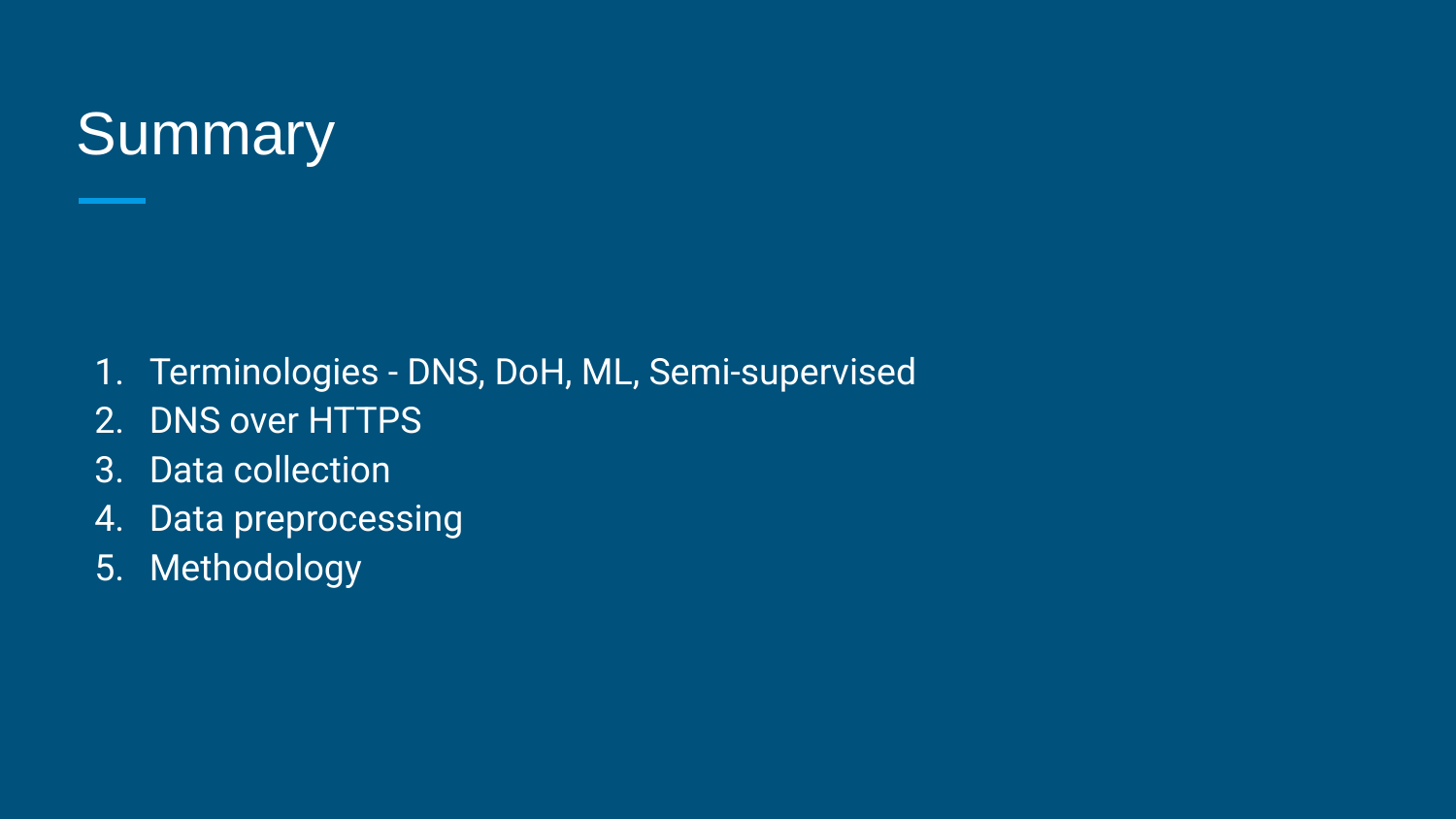

# Summary
Terminologies - DNS, DoH, ML, Semi-supervised
DNS over HTTPS
Data collection
Data preprocessing
Methodology